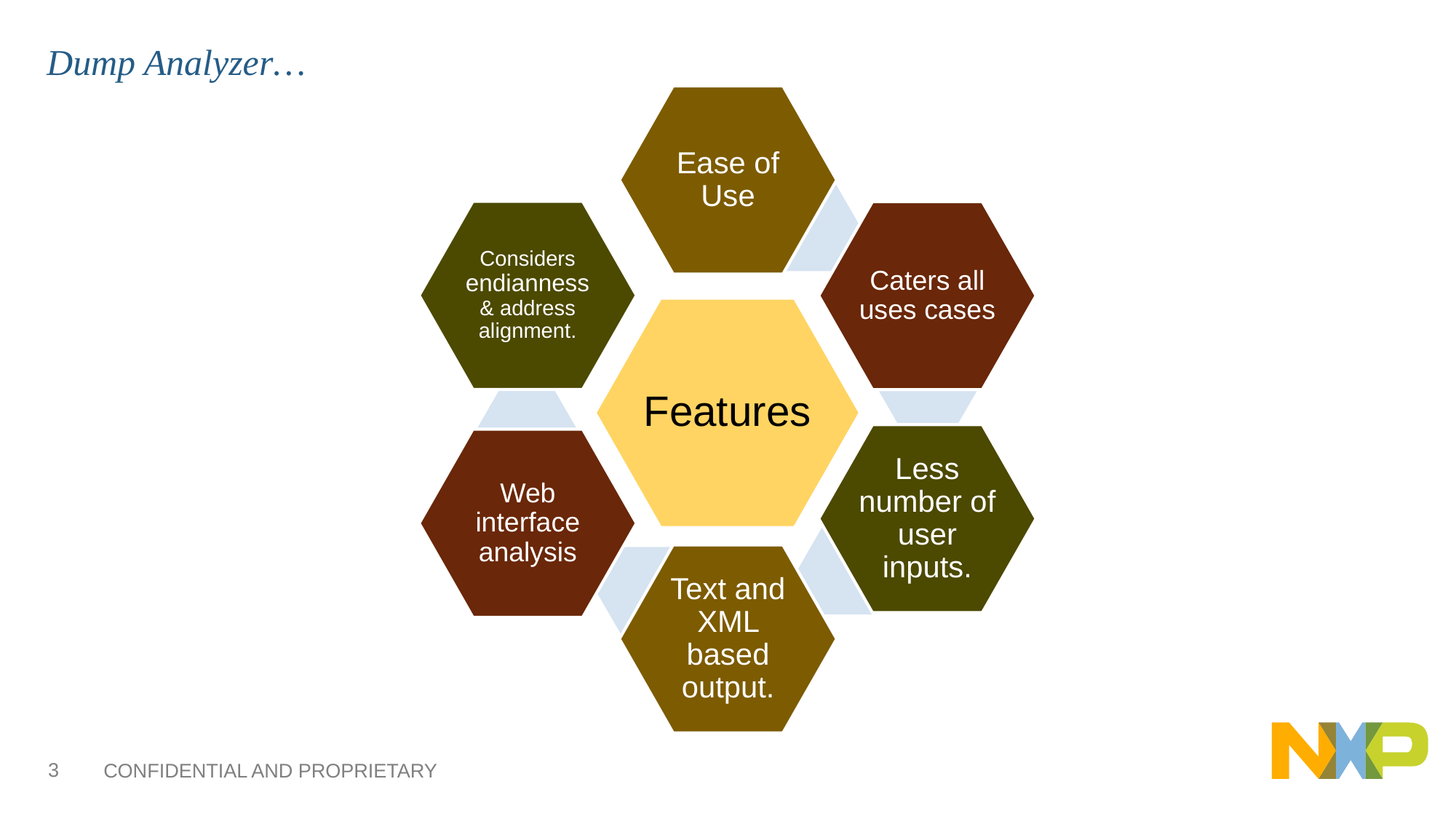

# Dump Analyzer…
Features
Ease of Use
Caters all uses cases
Less number of user inputs.
Text and XML based output.
Web interface analysis
Considers endianness & address alignment.